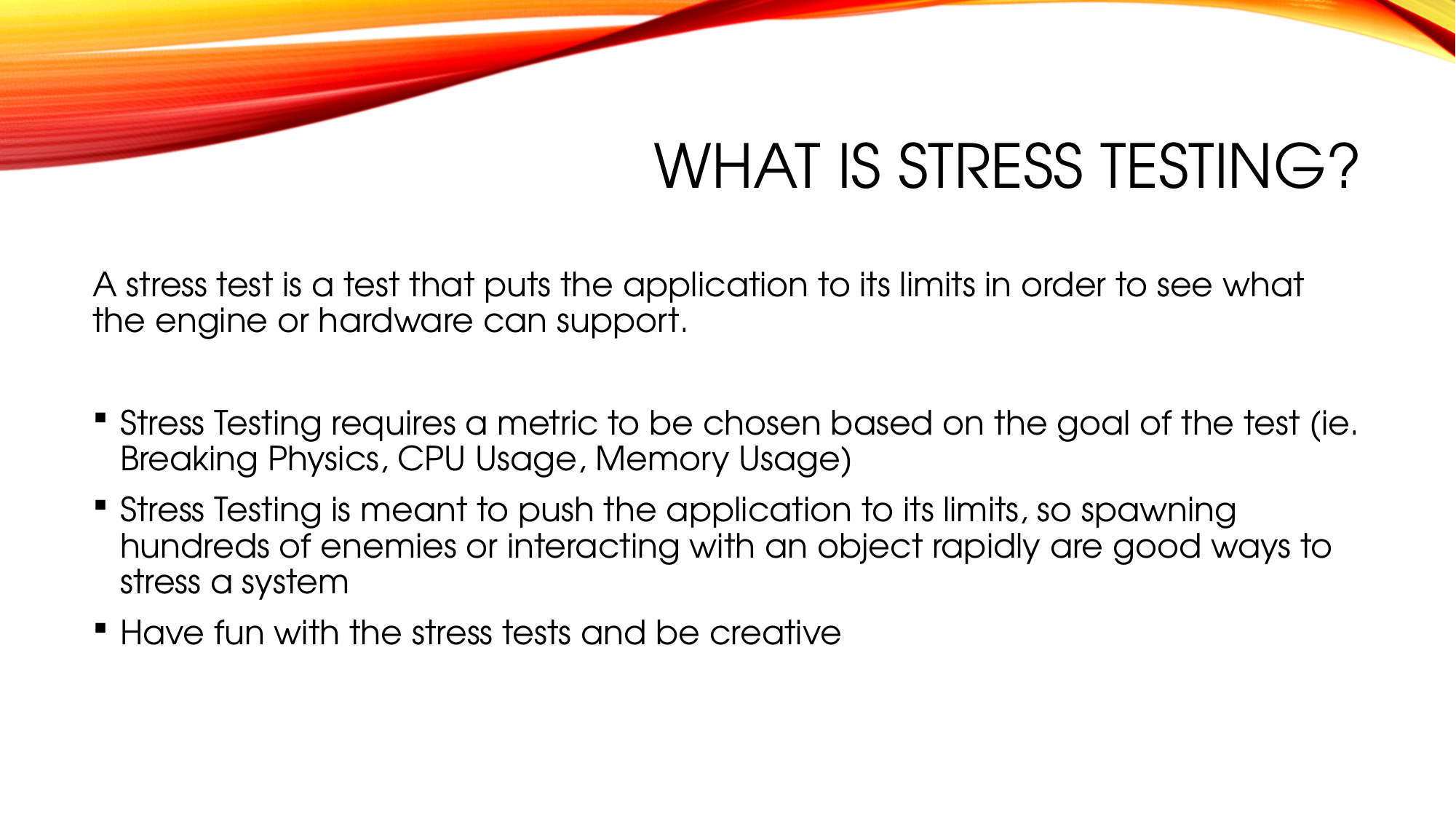

# What Is stress Testing?
A stress test is a test that puts the application to its limits in order to see what the engine or hardware can support.

Stress Testing requires a metric to be chosen based on the goal of the test (ie. Breaking Physics, CPU Usage, Memory Usage)
Stress Testing is meant to push the application to its limits, so spawning hundreds of enemies or interacting with an object rapidly are good ways to stress a system
Have fun with the stress tests and be creative